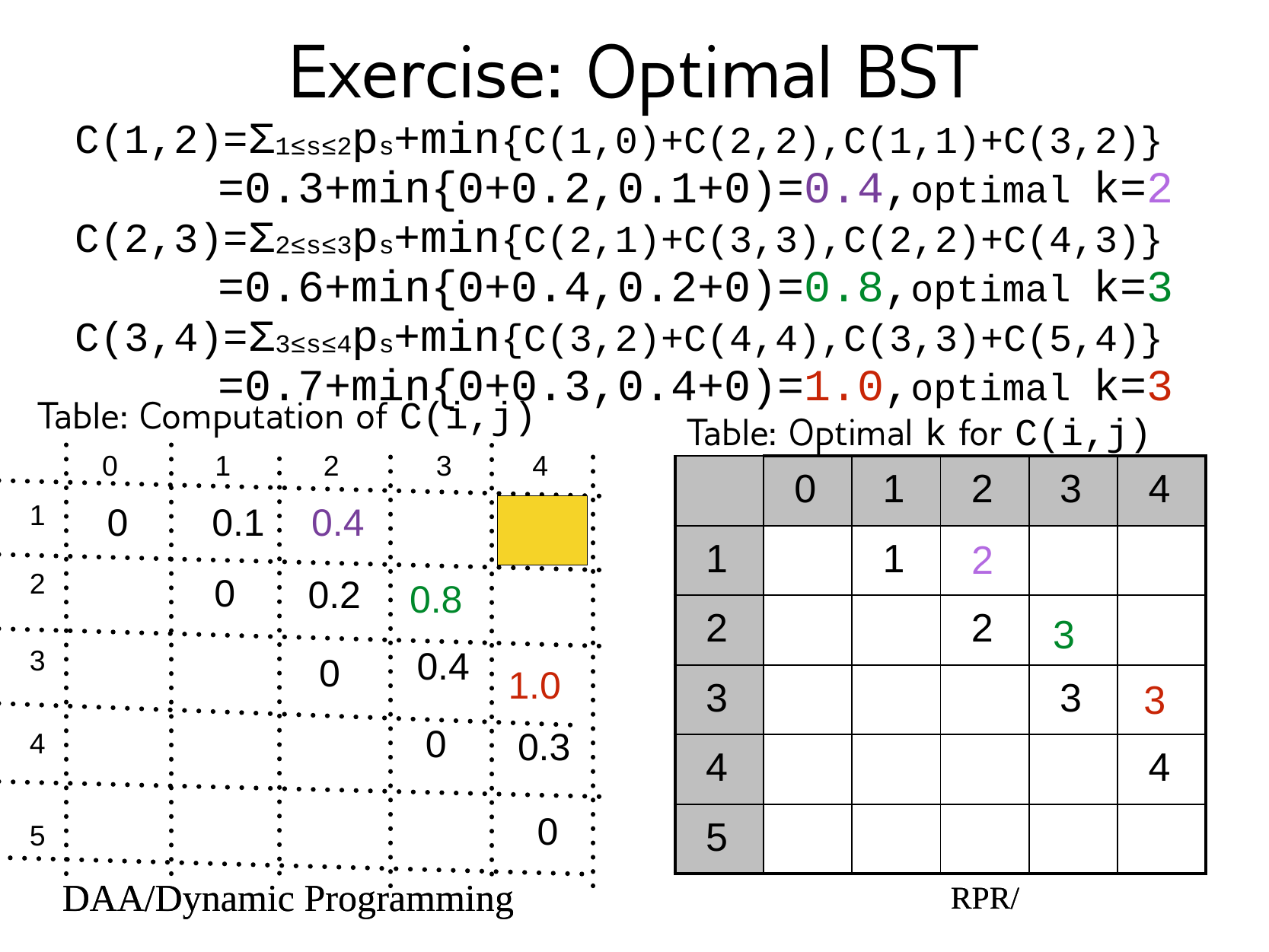

# Exercise: Optimal BST
C(1,2)=Σ1≤s≤2ps+min{C(1,0)+C(2,2),C(1,1)+C(3,2)}
=0.3+min{0+0.2,0.1+0)=0.4,optimal k=2
C(2,3)=Σ2≤s≤3ps+min{C(2,1)+C(3,3),C(2,2)+C(4,3)}
=0.6+min{0+0.4,0.2+0)=0.8,optimal k=3
C(3,4)=Σ3≤s≤4ps+min{C(3,2)+C(4,4),C(3,3)+C(5,4)}
=0.7+min{0+0.3,0.4+0)=1.0,optimal k=3
Table: Computation of C(i,j)
Table: Optimal k for C(i,j)
0
1
2
3
4

|  | 0 | 1 | 2 | 3 | 4 |
| --- | --- | --- | --- | --- | --- |
| 1 |  | 1 |  |  |  |
| 2 |  |  | 2 |  |  |
| 3 |  |  |  | 3 |  |
| 4 |  |  |  |  | 4 |
| 5 |  |  |  |  |  |

1
0
0.1
0.4

2

2
0
0.2
0.8
3

3
0.4
0
1.0
3

0
0.3
4

0
5

DAA/Dynamic Programming
RPR/
20